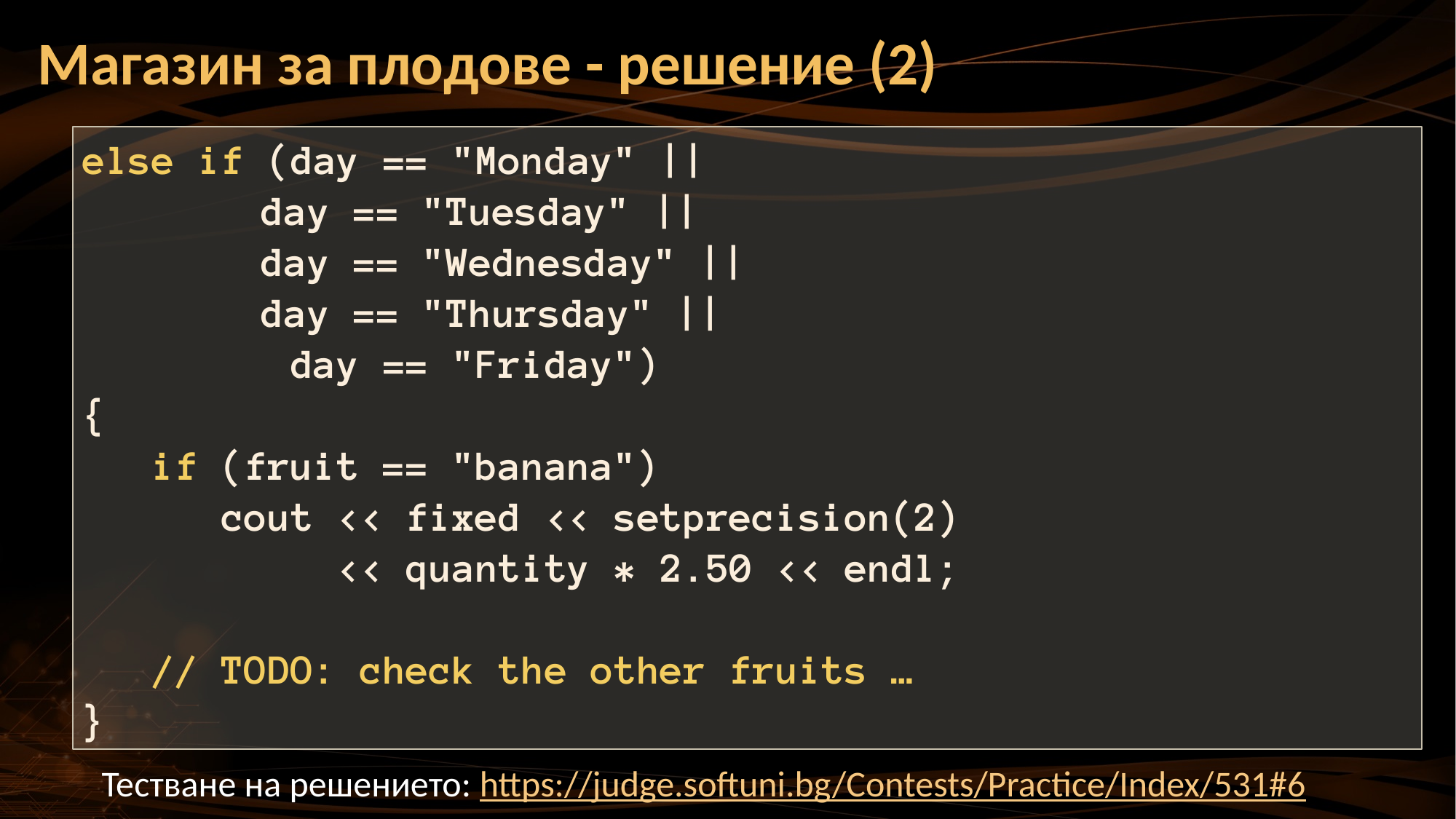

Магазин за плодове - решение (2)
else if (day == "Monday" ||
	   day == "Tuesday" ||
	   day == "Wednesday" ||
	   day == "Thursday" ||
         day == "Friday")
{
   if (fruit == "banana")
      cout << fixed << setprecision(2)
           << quantity * 2.50 << endl;

   // TODO: check the other fruits …
}
Тестване на решението: https://judge.softuni.bg/Contests/Practice/Index/531#6